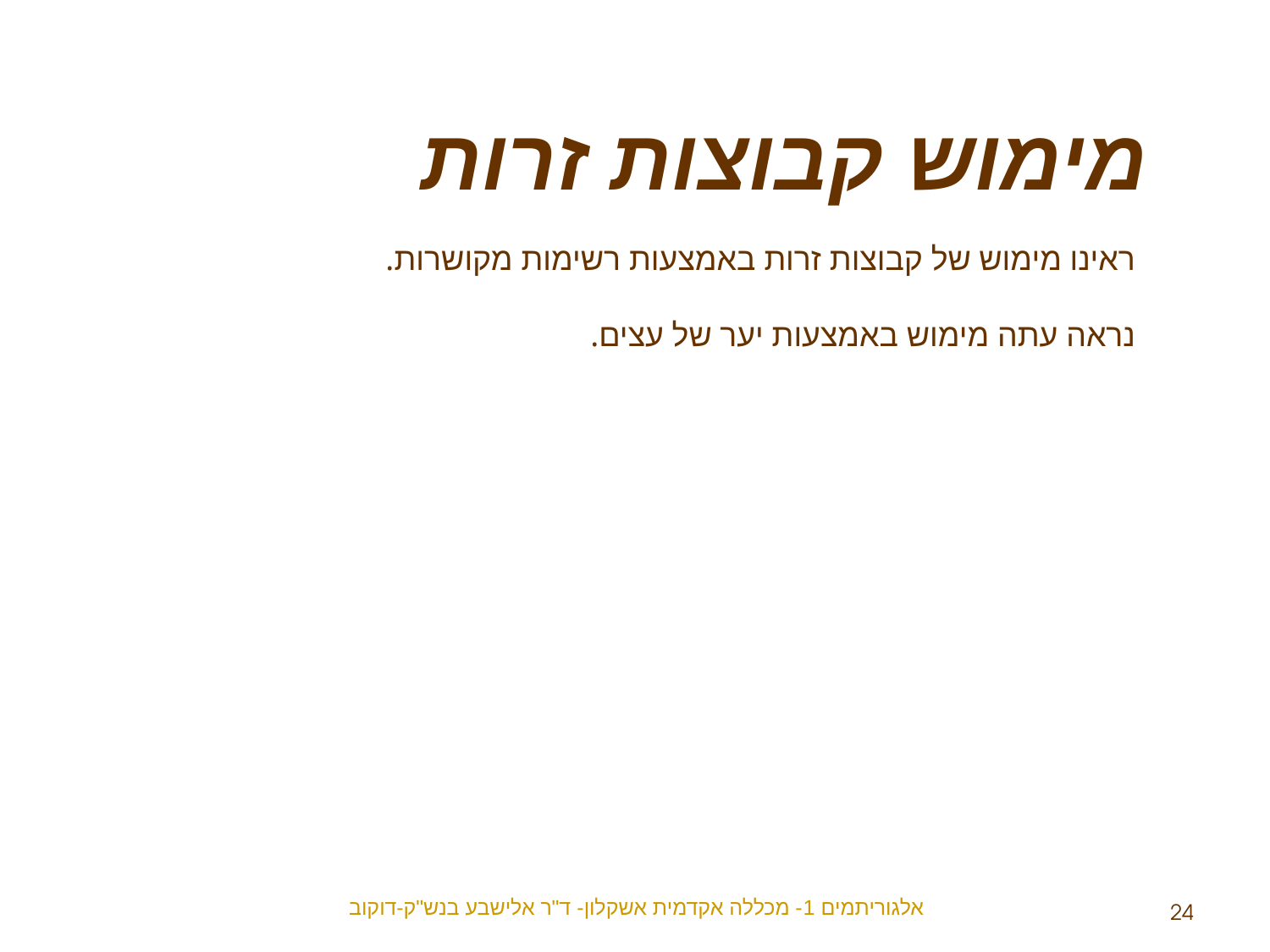

מימוש קבוצות זרות
ראינו מימוש של קבוצות זרות באמצעות רשימות מקושרות.

נראה עתה מימוש באמצעות יער של עצים.

אלגוריתמים 1- מכללה אקדמית אשקלון- ד"ר אלישבע בנש"ק-דוקוב
24